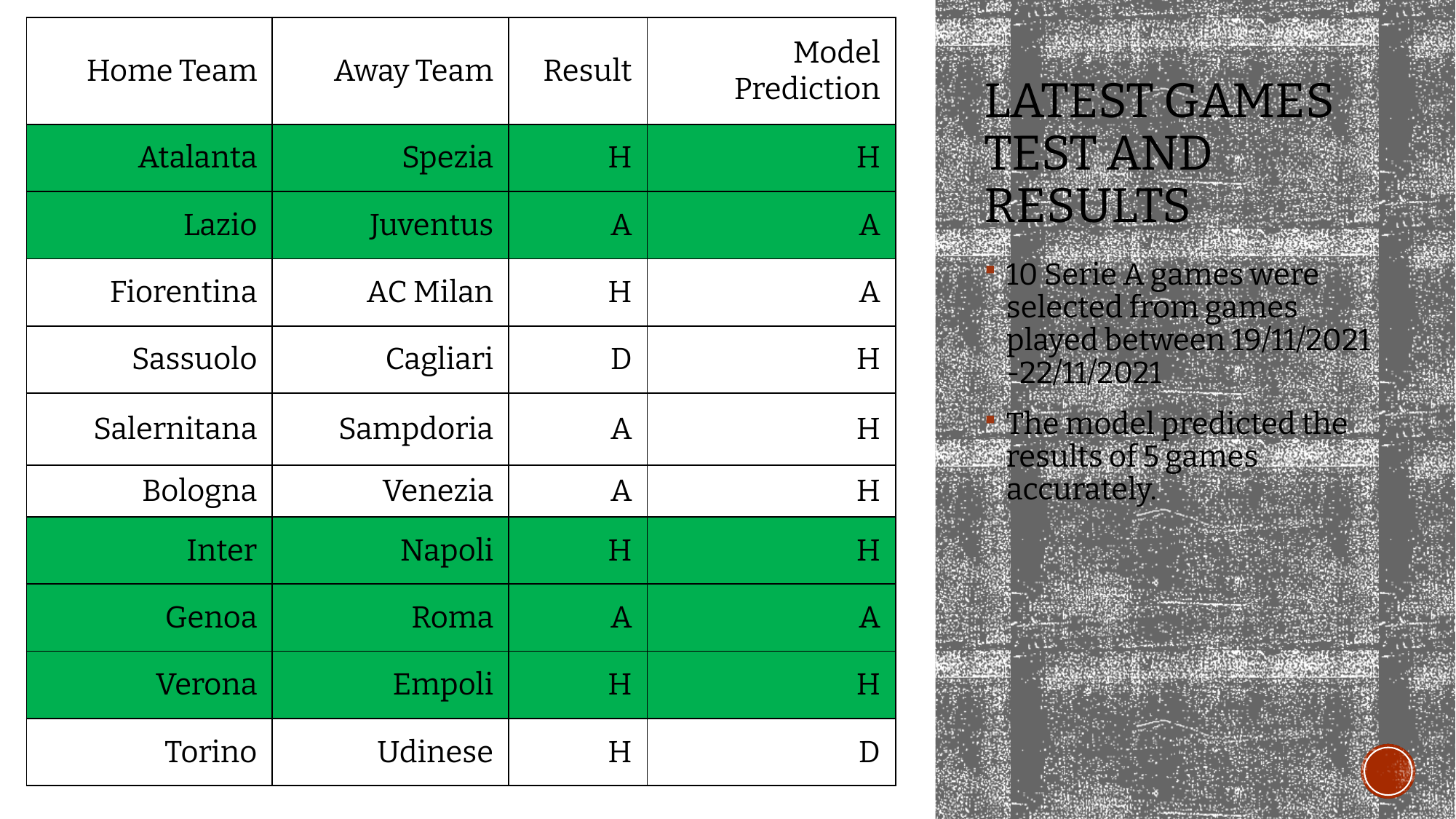

| Home Team | Away Team | Result | Model Prediction |
| --- | --- | --- | --- |
| Atalanta | Spezia | H | H |
| Lazio | Juventus | A | A |
| Fiorentina | AC Milan | H | A |
| Sassuolo | Cagliari | D | H |
| Salernitana | Sampdoria | A | H |
| Bologna | Venezia | A | H |
| Inter | Napoli | H | H |
| Genoa | Roma | A | A |
| Verona | Empoli | H | H |
| Torino | Udinese | H | D |
# LATEST GAMES TEST and Results
10 Serie A games were selected from games played between 19/11/2021 -22/11/2021
The model predicted the results of 5 games accurately.

23